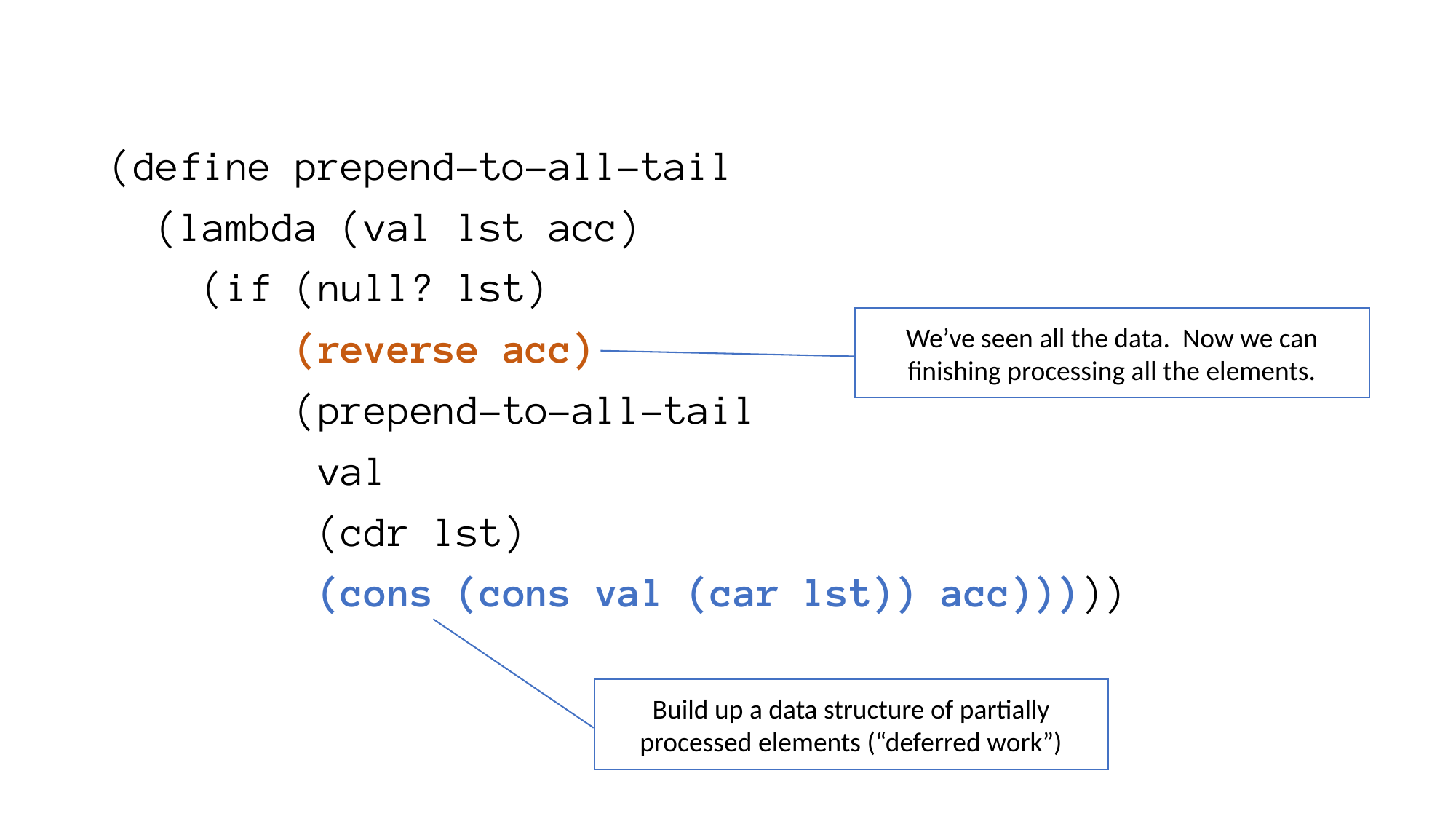

(define prepend-to-all-tail
  (lambda (val lst acc)
    (if (null? lst)
        (reverse acc)
        (prepend-to-all-tail
         val
         (cdr lst)
         (cons (cons val (car lst)) acc)))))
We’ve seen all the data.  Now we can finishing processing all the elements.
Build up a data structure of partially processed elements (“deferred work”)